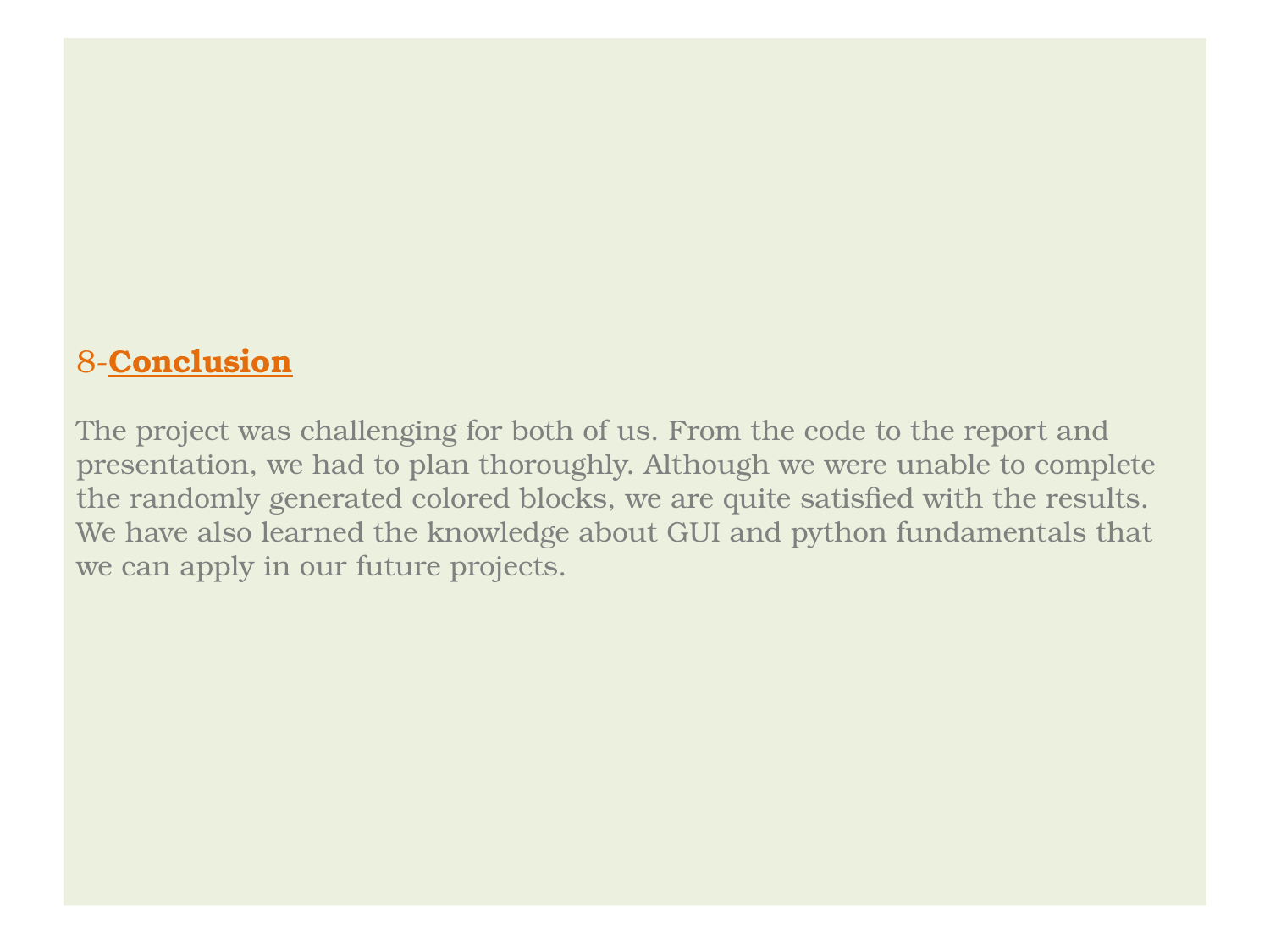

# 8-Conclusion The project was challenging for both of us. From the code to the report and presentation, we had to plan thoroughly. Although we were unable to complete the randomly generated colored blocks, we are quite satisfied with the results. We have also learned the knowledge about GUI and python fundamentals that we can apply in our future projects.